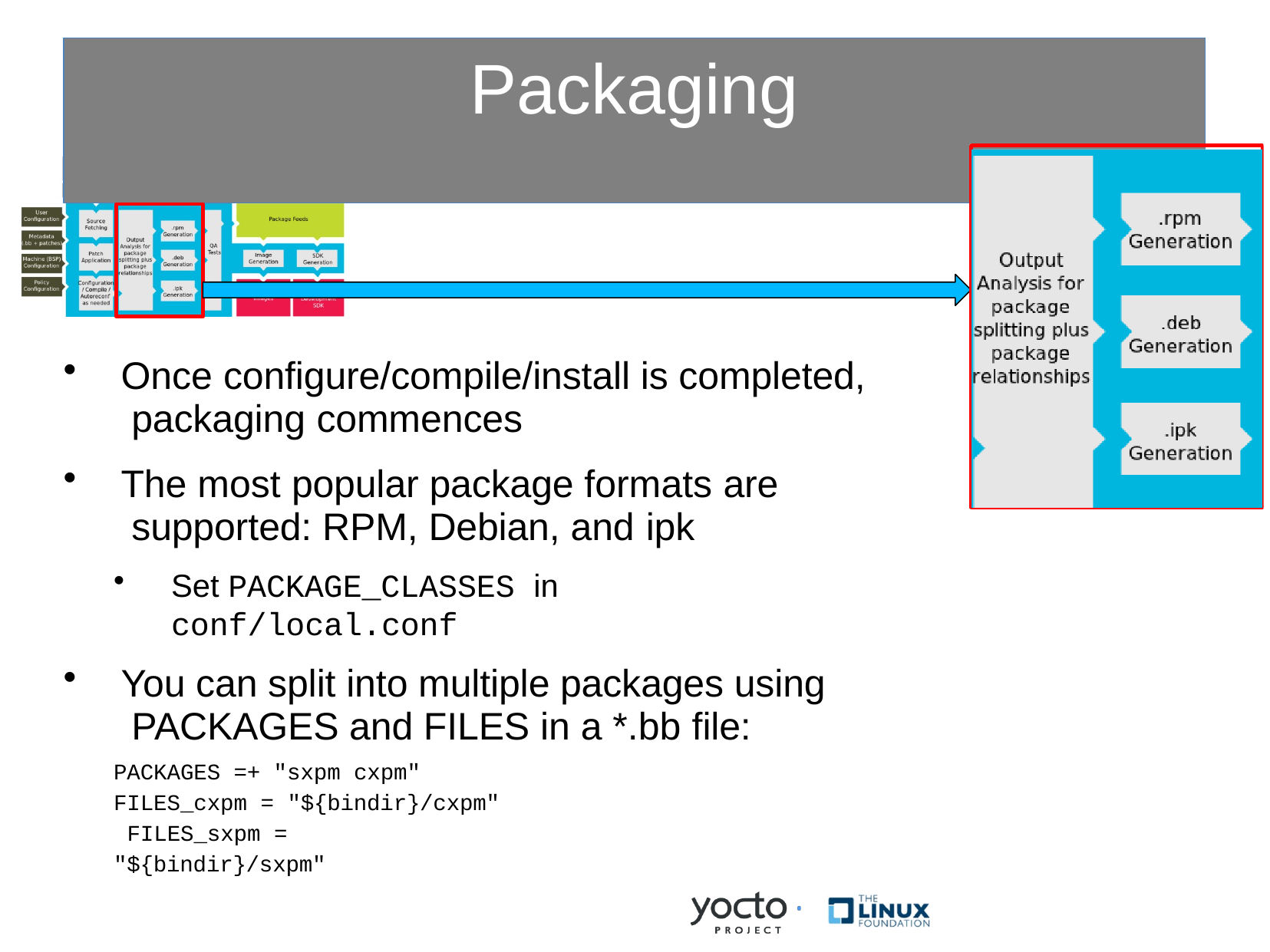

# Packaging

Once configure/compile/install is completed,  packaging commences
The most popular package formats are  supported: RPM, Debian, and ipk
Set PACKAGE_CLASSES in conf/local.conf
You can split into multiple packages using  PACKAGES and FILES in a *.bb file:
PACKAGES =+ "sxpm cxpm"  FILES_cxpm = "${bindir}/cxpm"  FILES_sxpm = "${bindir}/sxpm"